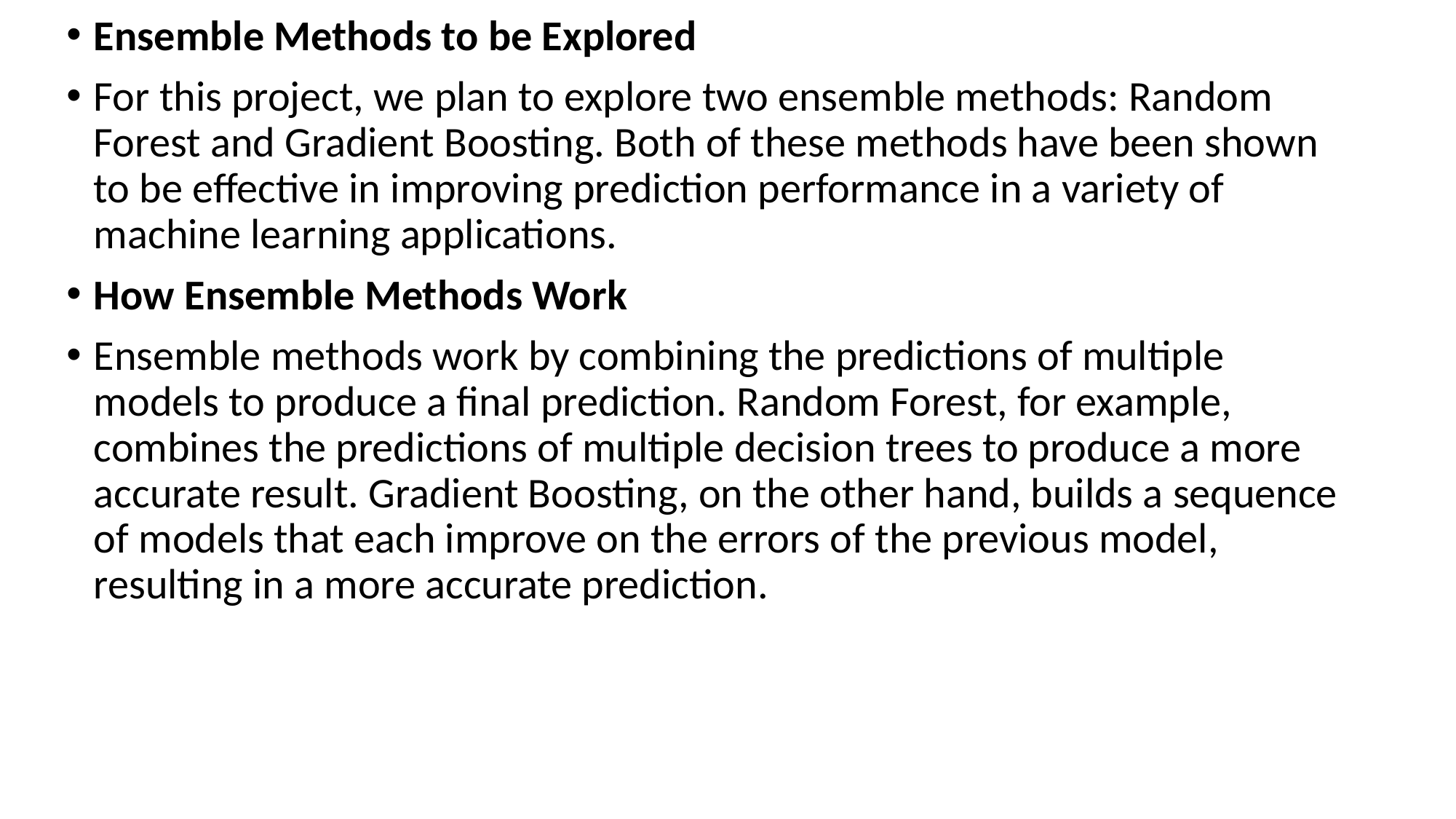

Ensemble Methods to be Explored
For this project, we plan to explore two ensemble methods: Random Forest and Gradient Boosting. Both of these methods have been shown to be effective in improving prediction performance in a variety of machine learning applications.
How Ensemble Methods Work
Ensemble methods work by combining the predictions of multiple models to produce a final prediction. Random Forest, for example, combines the predictions of multiple decision trees to produce a more accurate result. Gradient Boosting, on the other hand, builds a sequence of models that each improve on the errors of the previous model, resulting in a more accurate prediction.